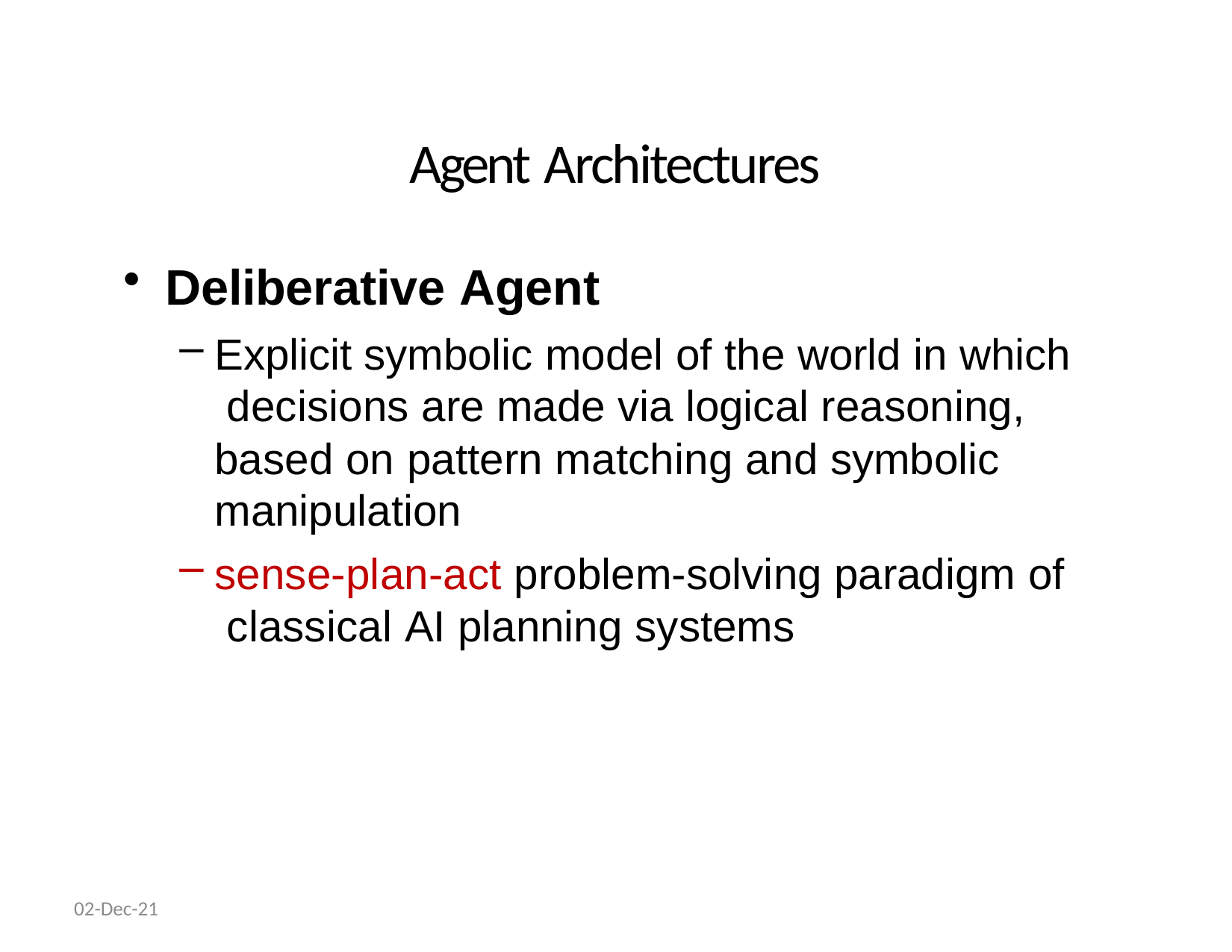

# Agent Architectures
Deliberative Agent
Explicit symbolic model of the world in which  decisions are made via logical reasoning,  based on pattern matching and symbolic  manipulation
sense-plan-act problem-solving paradigm of  classical AI planning systems
02-Dec-21